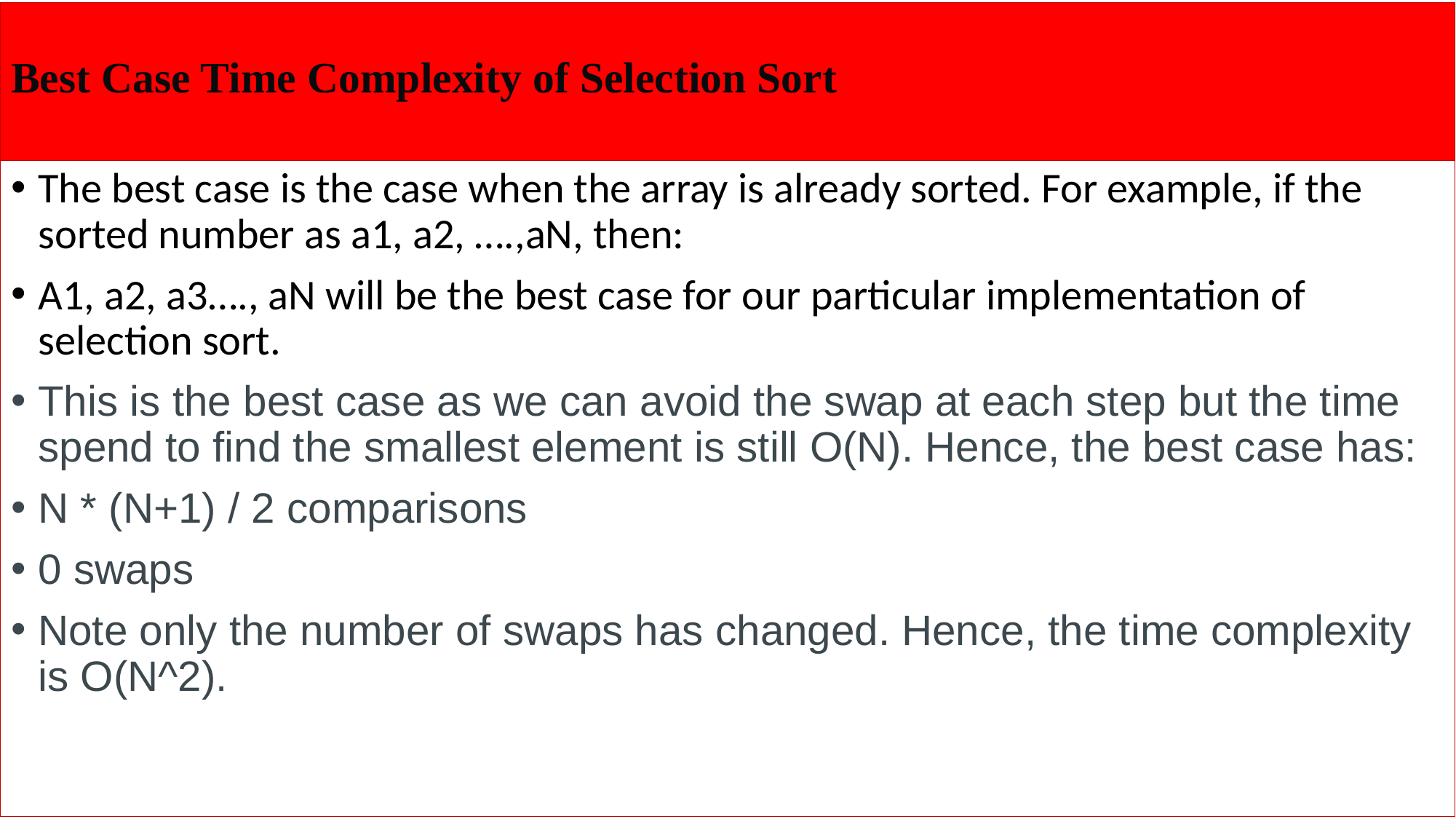

# Best Case Time Complexity of Selection Sort
The best case is the case when the array is already sorted. For example, if the sorted number as a1, a2, ….,aN, then:
A1, a2, a3…., aN will be the best case for our particular implementation of selection sort.
This is the best case as we can avoid the swap at each step but the time spend to find the smallest element is still O(N). Hence, the best case has:
N * (N+1) / 2 comparisons
0 swaps
Note only the number of swaps has changed. Hence, the time complexity is O(N^2).